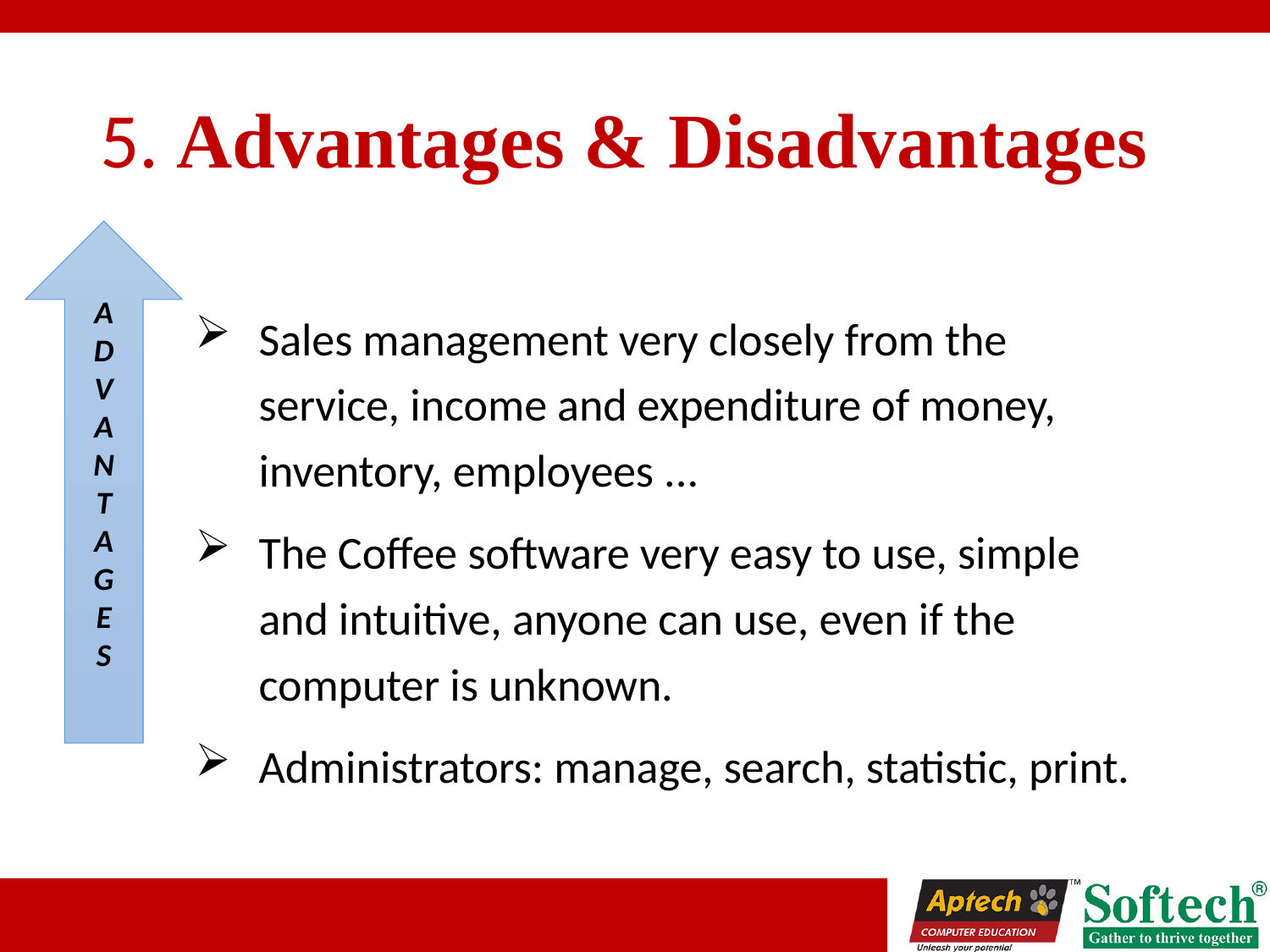

# 5. Advantages & Disadvantages
A
D
V
A
N
T
A
G
E
S

Sales management very closely from the service, income and expenditure of money, inventory, employees ...
The Coffee software very easy to use, simple and intuitive, anyone can use, even if the computer is unknown.
Administrators: manage, search, statistic, print.